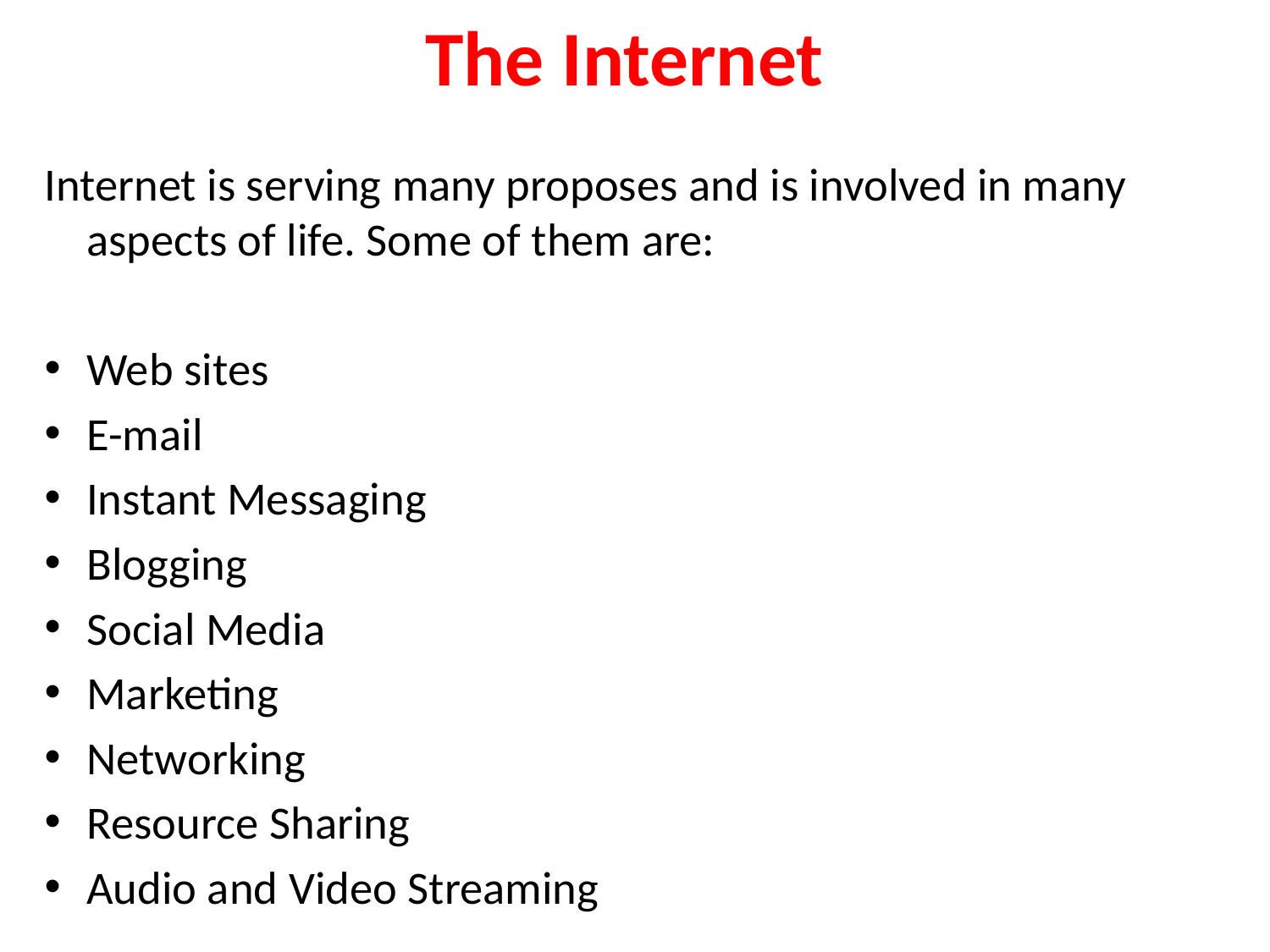

# The Internet
Internet is serving many proposes and is involved in many aspects of life. Some of them are:

Web sites
E-mail
Instant Messaging
Blogging
Social Media
Marketing
Networking
Resource Sharing
Audio and Video Streaming